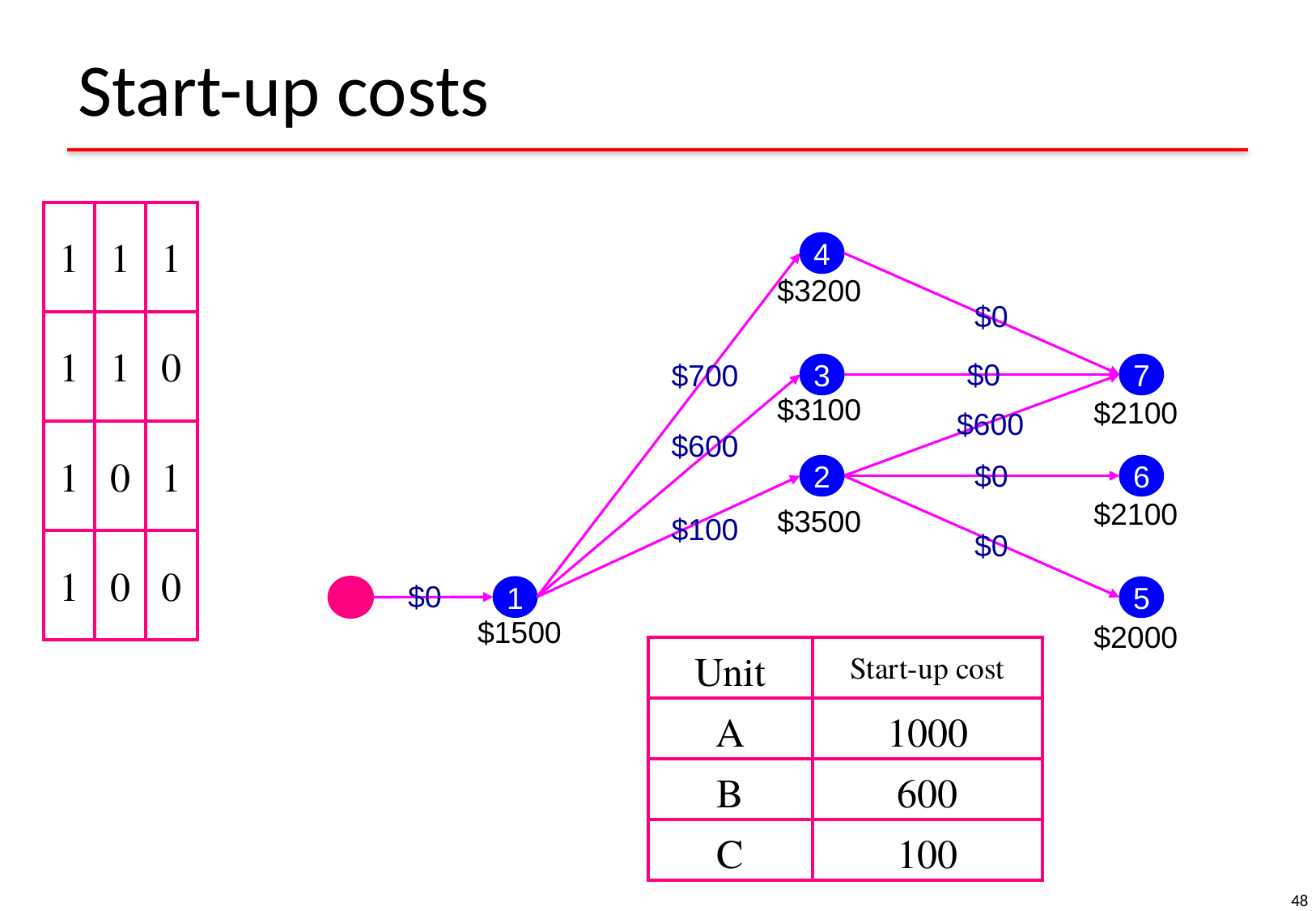

# Start-up costs
| 1 | 1 | 1 |
| --- | --- | --- |
| 1 | 1 | 0 |
| 1 | 0 | 1 |
| 1 | 0 | 0 |
4
$3200
$0
3
7
$0
$700
$3100
$2100
$600
$600
2
6
$0
$2100
$3500
$100
$0
1

$0
5
$1500
$2000
| Unit | Start-up cost |
| --- | --- |
| A | 1000 |
| B | 600 |
| C | 100 |
48